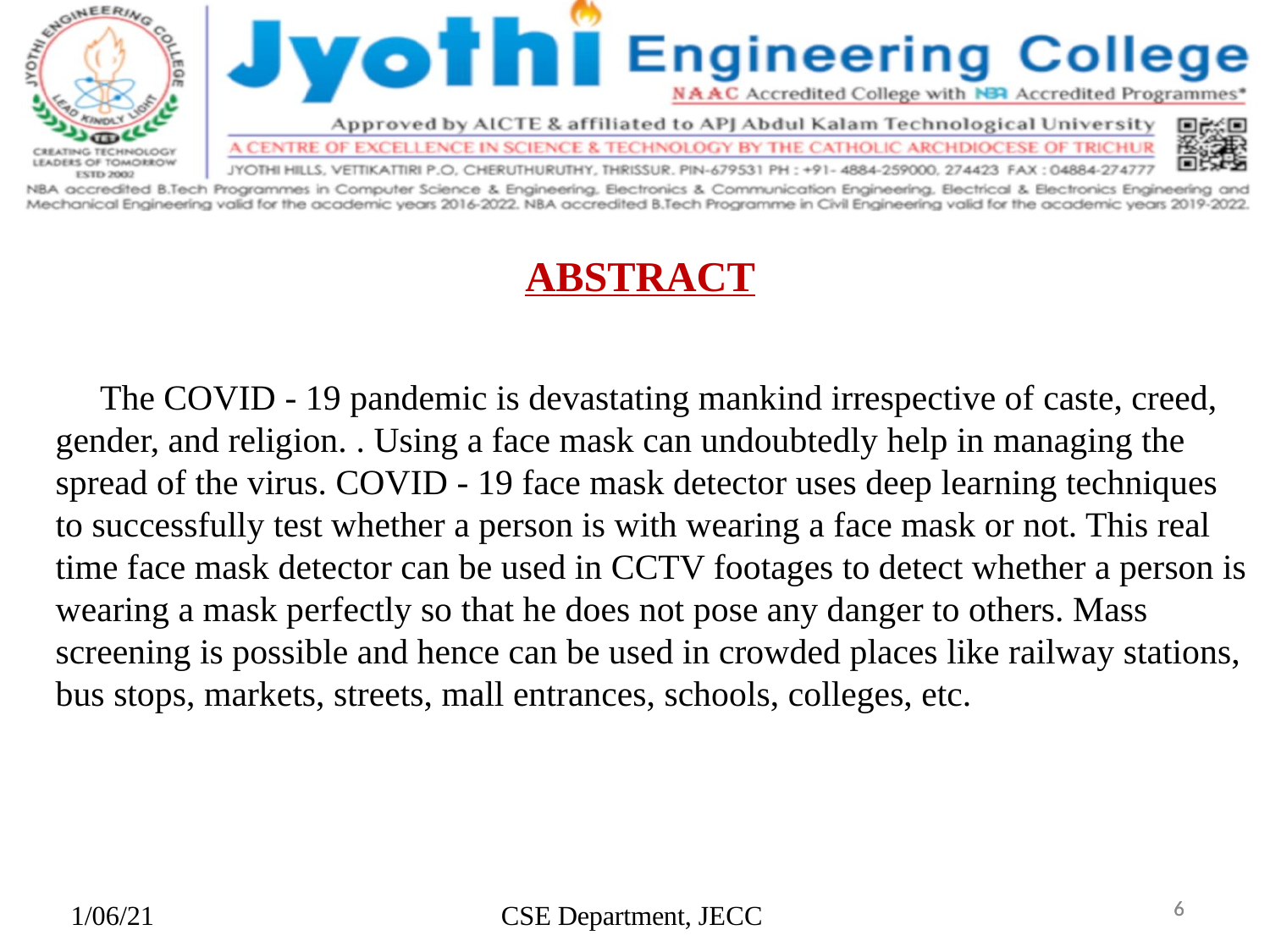

ABSTRACT

     The COVID - 19 pandemic is devastating mankind irrespective of caste, creed, gender, and religion. . Using a face mask can undoubtedly help in managing the spread of the virus. COVID - 19 face mask detector uses deep learning techniques to successfully test whether a person is with wearing a face mask or not. This real time face mask detector can be used in CCTV footages to detect whether a person is wearing a mask perfectly so that he does not pose any danger to others. Mass screening is possible and hence can be used in crowded places like railway stations, bus stops, markets, streets, mall entrances, schools, colleges, etc.
    1/06/21                                                    CSE Department, JECC
6
6